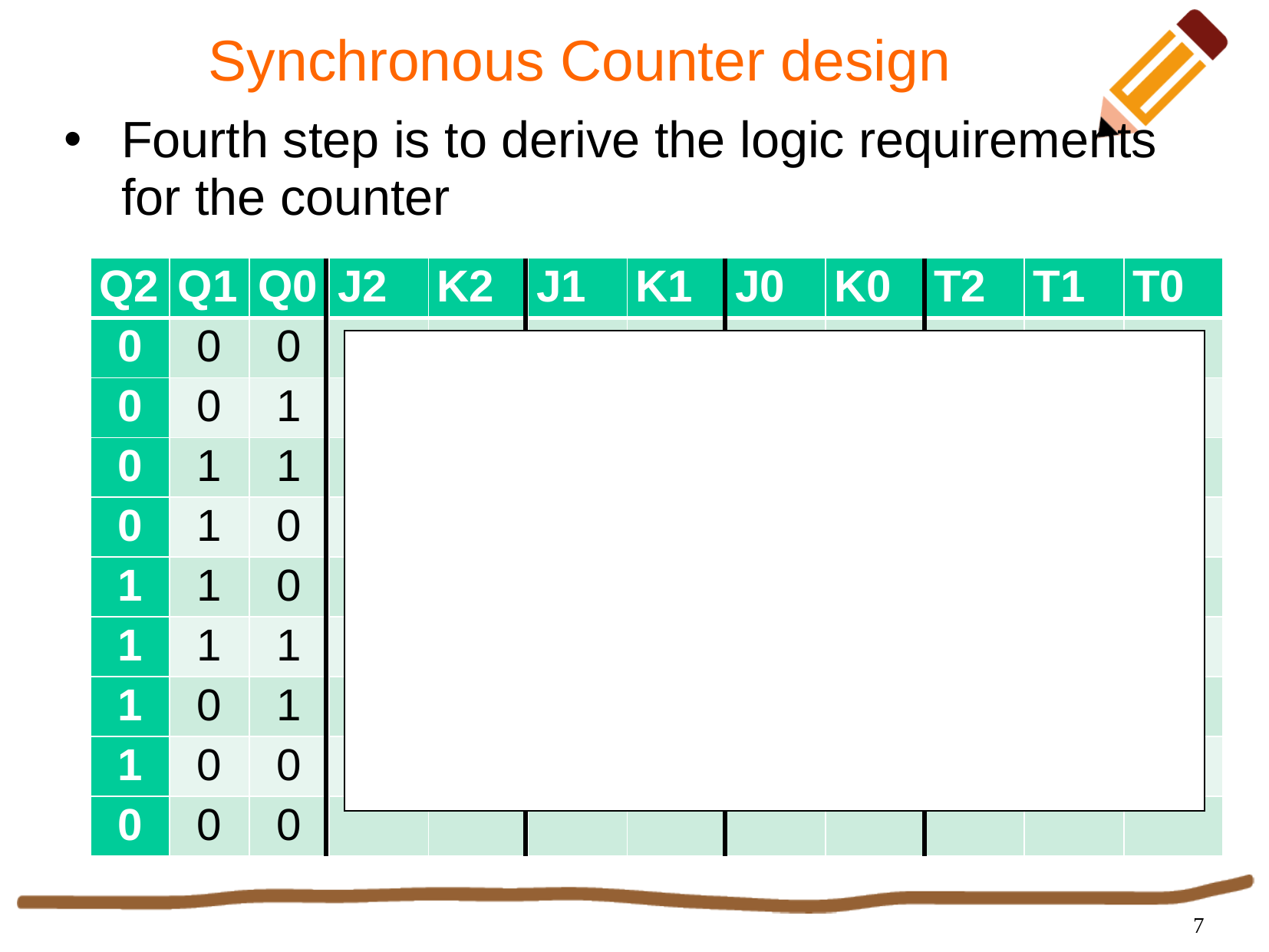

# Synchronous Counter design
Fourth step is to derive the logic requirements for the counter
| Q2 | Q1 | Q0 | J2 | K2 | J1 | K1 | J0 | K0 | T2 | T1 | T0 |
| --- | --- | --- | --- | --- | --- | --- | --- | --- | --- | --- | --- |
| 0 | 0 | 0 | 0 | X | 0 | X | 1 | X | 0 | 0 | 1 |
| 0 | 0 | 1 | 0 | X | 1 | X | X | 0 | 0 | 1 | 0 |
| 0 | 1 | 1 | 0 | X | X | 0 | X | 1 | 0 | 0 | 1 |
| 0 | 1 | 0 | 1 | X | X | 0 | 0 | X | 1 | 0 | 0 |
| 1 | 1 | 0 | X | 0 | X | 0 | 1 | X | 0 | 0 | 1 |
| 1 | 1 | 1 | X | 0 | X | 1 | X | 0 | 0 | 1 | 0 |
| 1 | 0 | 1 | X | 0 | 0 | X | X | 1 | 0 | 0 | 1 |
| 1 | 0 | 0 | X | 1 | 0 | X | 0 | X | 1 | 0 | 0 |
| 0 | 0 | 0 |  |  |  |  |  |  |  |  |  |

7